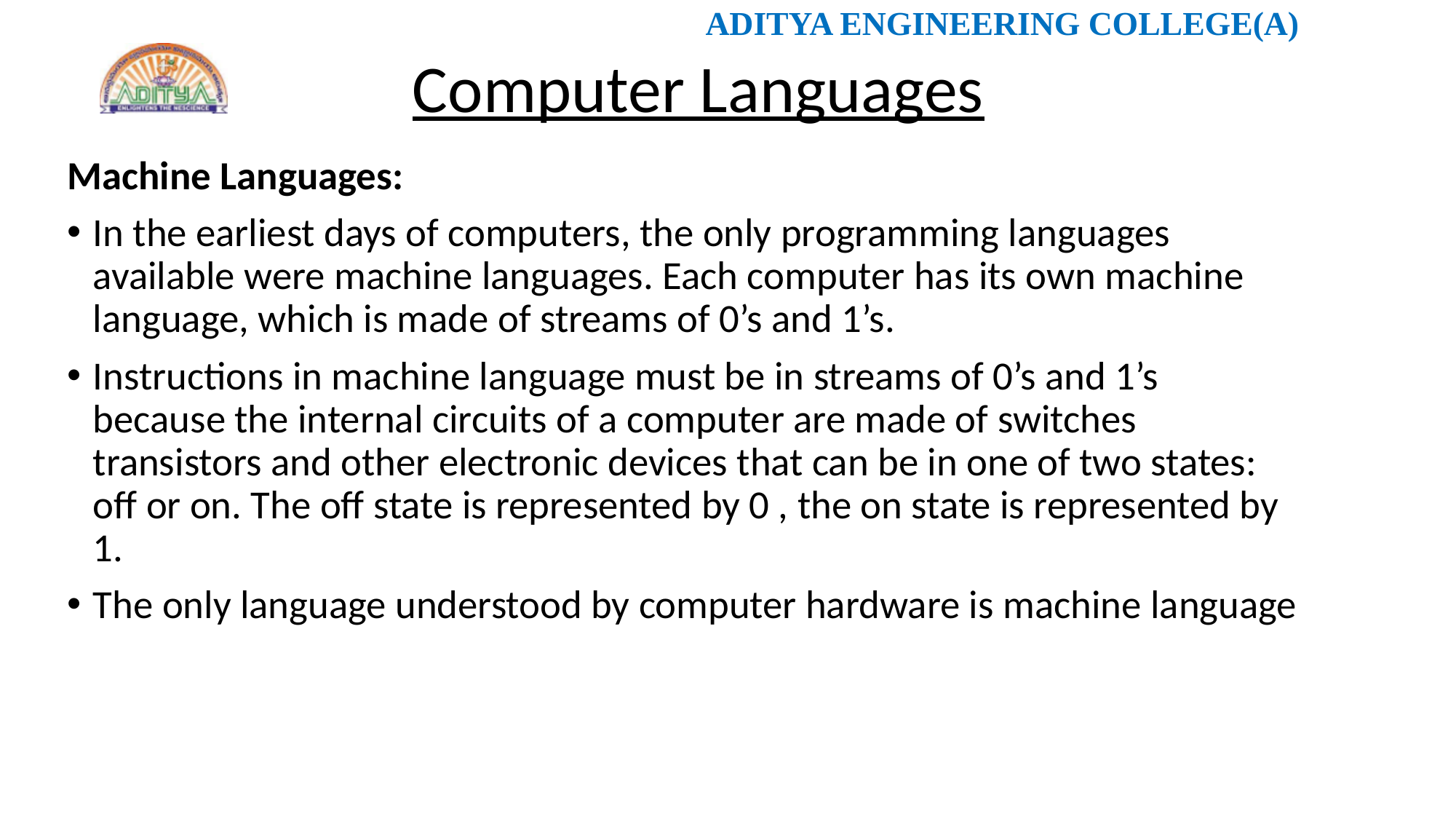

# Computer Languages
Machine Languages:
In the earliest days of computers, the only programming languages available were machine languages. Each computer has its own machine language, which is made of streams of 0’s and 1’s.
Instructions in machine language must be in streams of 0’s and 1’s because the internal circuits of a computer are made of switches transistors and other electronic devices that can be in one of two states: off or on. The off state is represented by 0 , the on state is represented by 1.
The only language understood by computer hardware is machine language